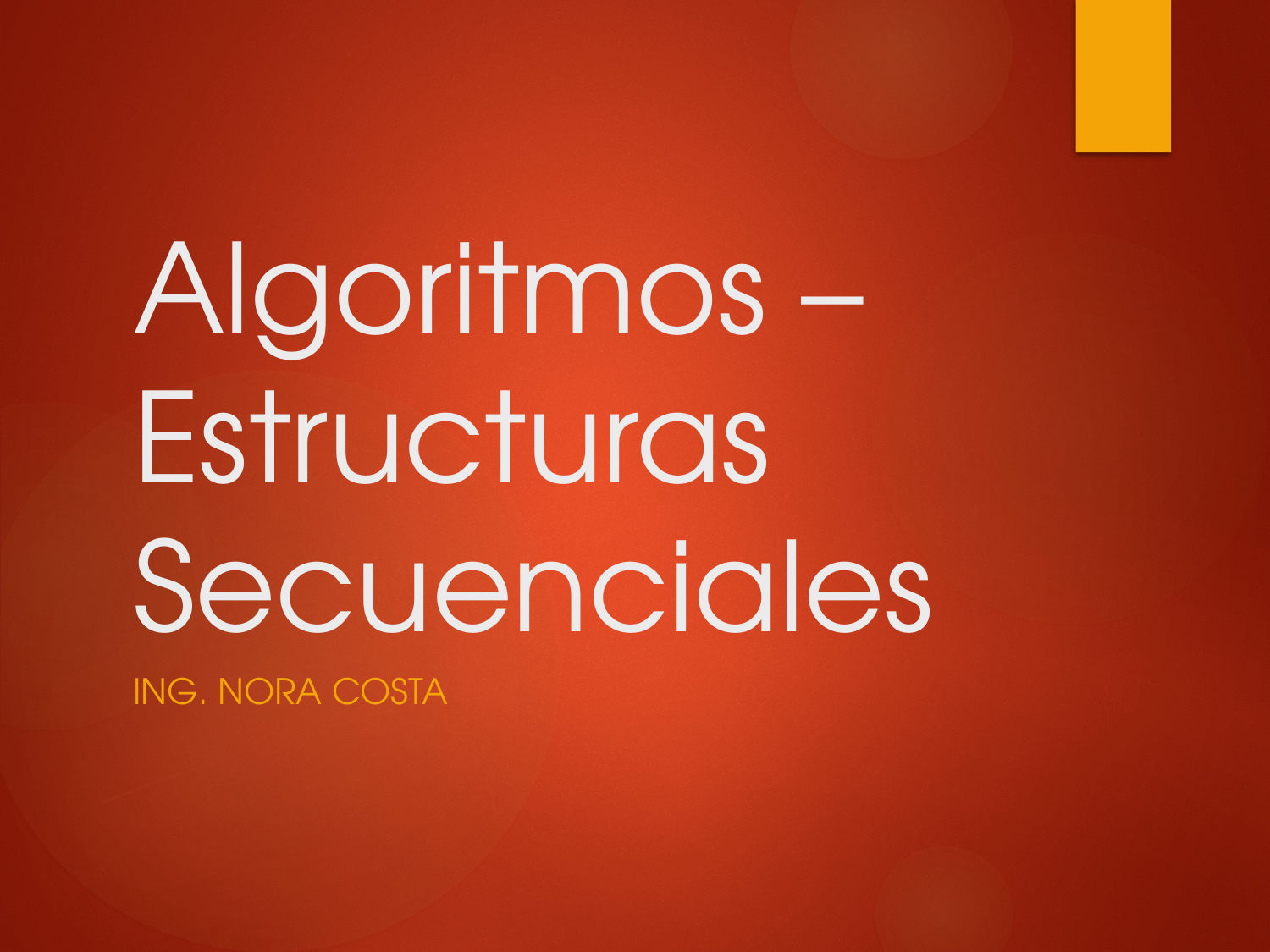

# Algoritmos – Estructuras Secuenciales
Ing. Nora Costa